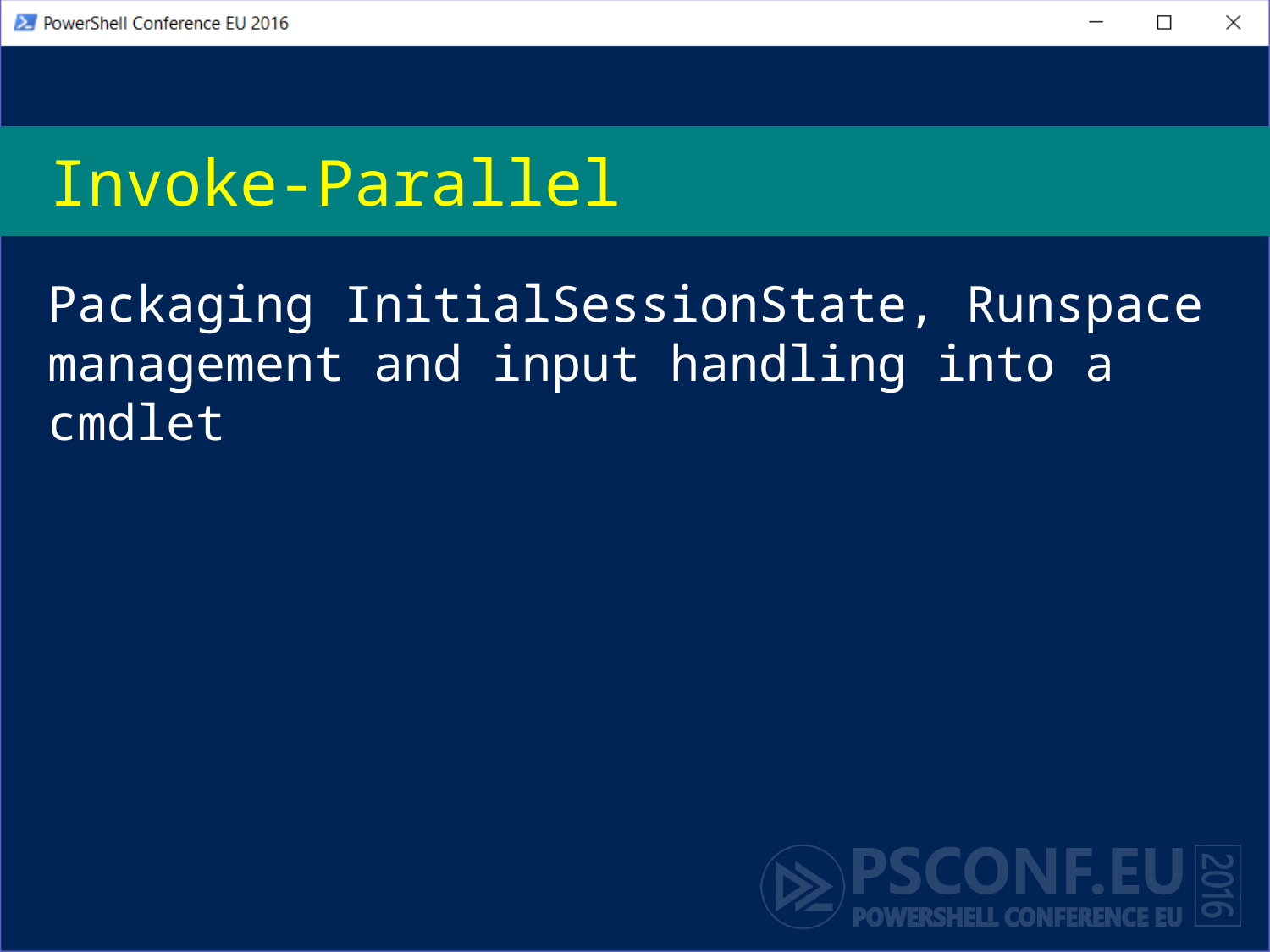

# Invoke-Parallel
Packaging InitialSessionState, Runspace management and input handling into a cmdlet